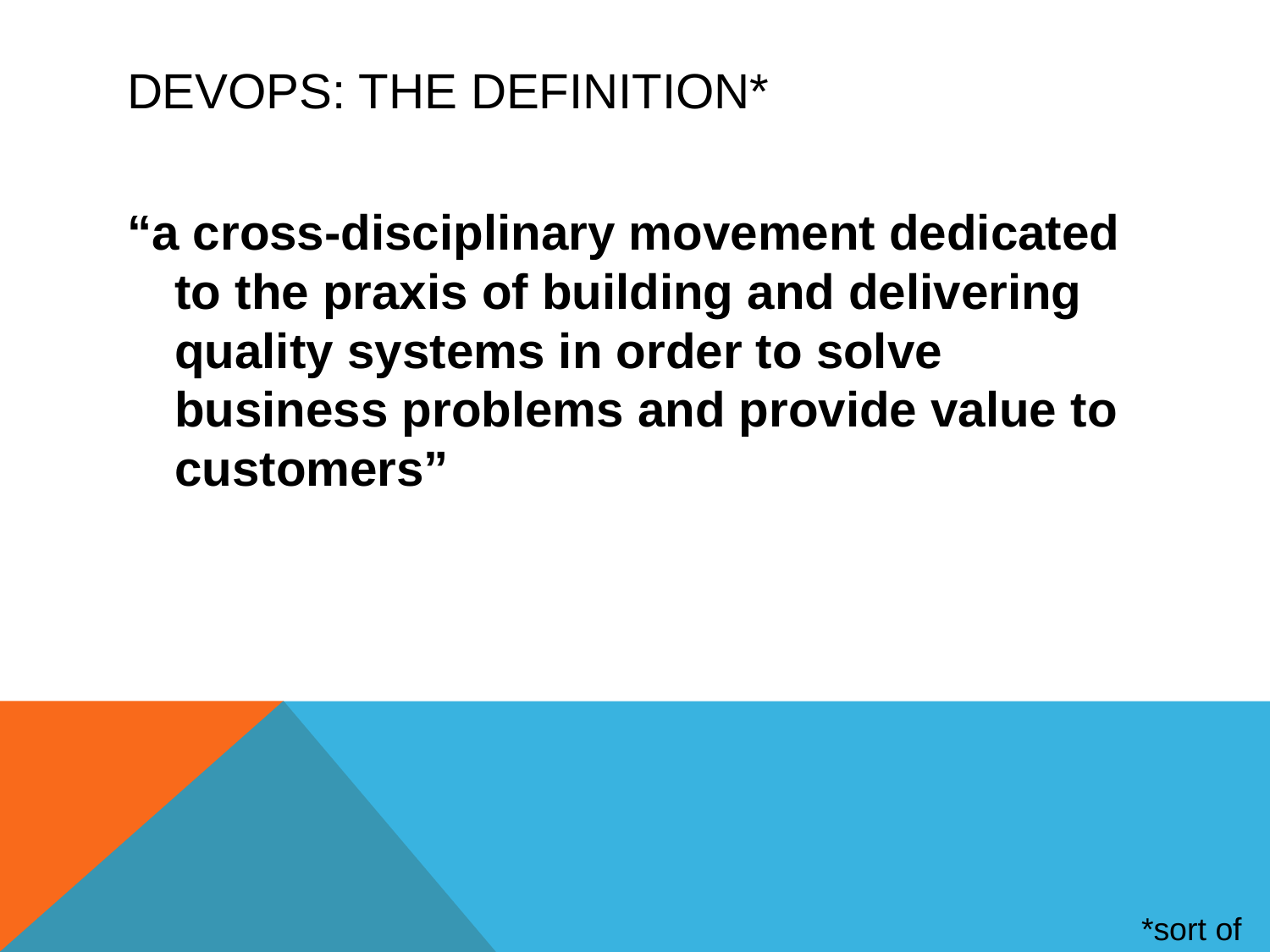

# Devops: The Definition*
“a cross-disciplinary movement dedicated to the praxis of building and delivering quality systems in order to solve business problems and provide value to customers”
*sort of